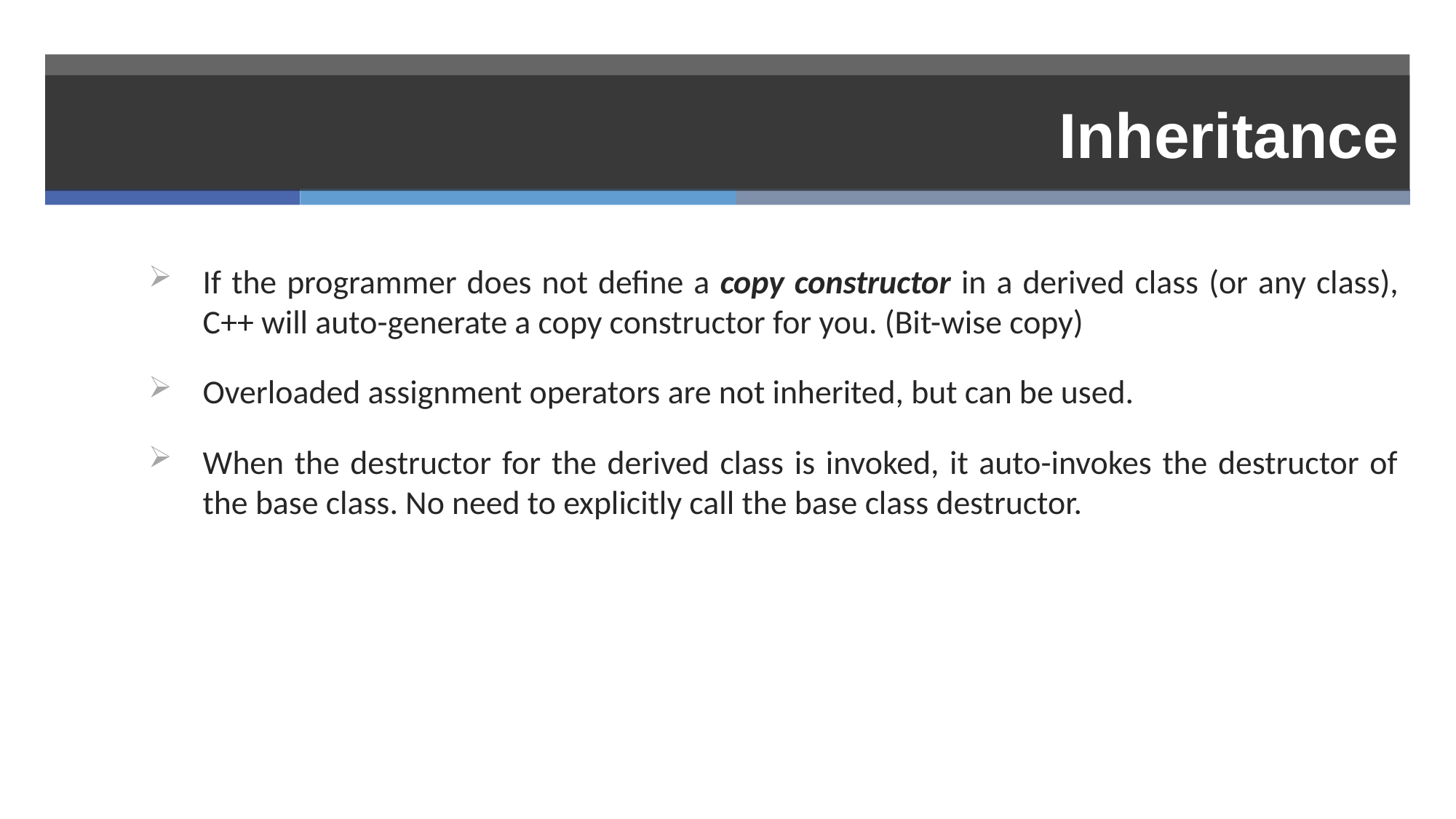

# Inheritance
If the programmer does not define a copy constructor in a derived class (or any class), C++ will auto-generate a copy constructor for you. (Bit-wise copy)
Overloaded assignment operators are not inherited, but can be used.
When the destructor for the derived class is invoked, it auto-invokes the destructor of the base class. No need to explicitly call the base class destructor.